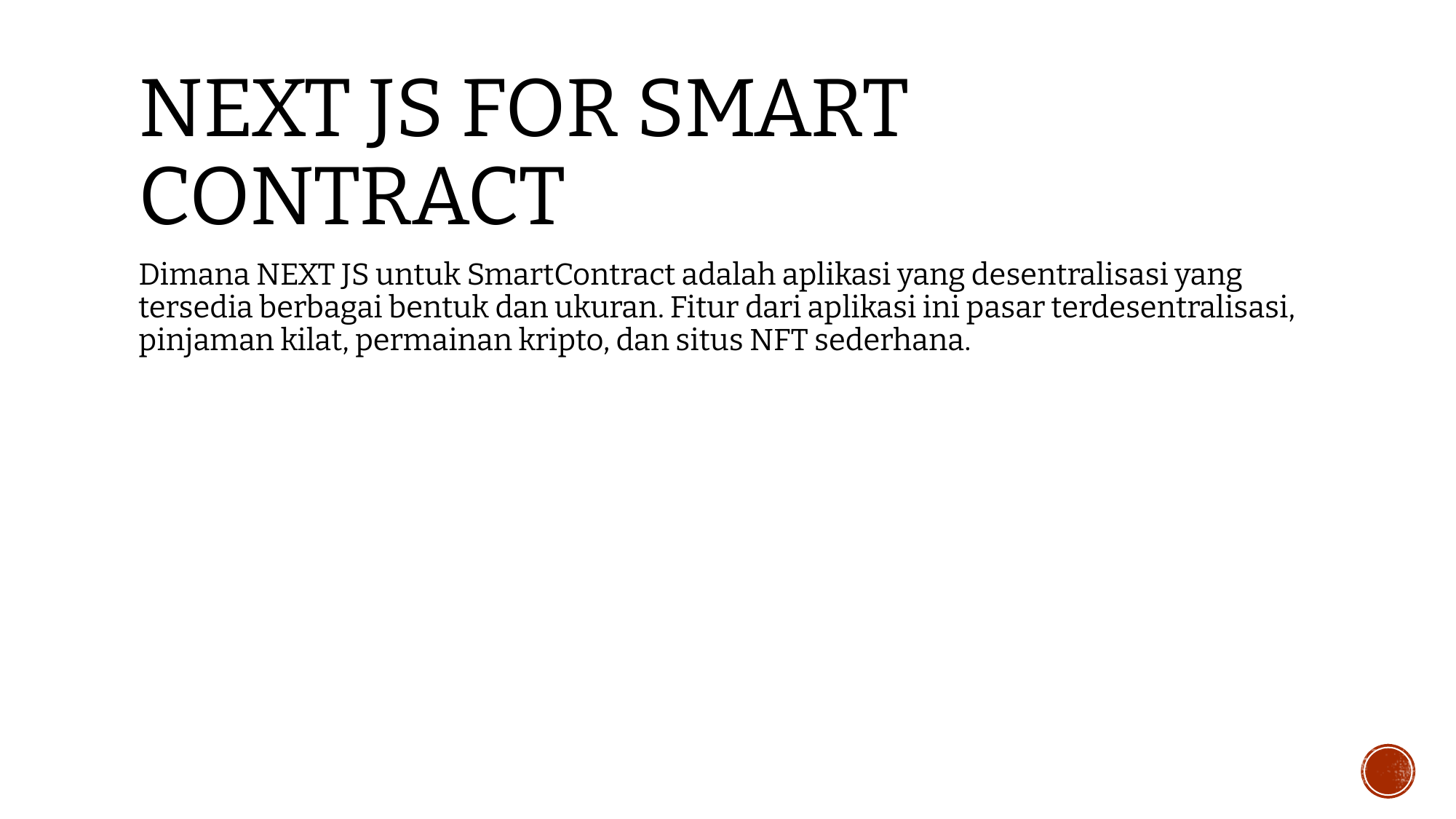

# Next JS for smart contract
Dimana NEXT JS untuk SmartContract adalah aplikasi yang desentralisasi yang tersedia berbagai bentuk dan ukuran. Fitur dari aplikasi ini pasar terdesentralisasi, pinjaman kilat, permainan kripto, dan situs NFT sederhana.